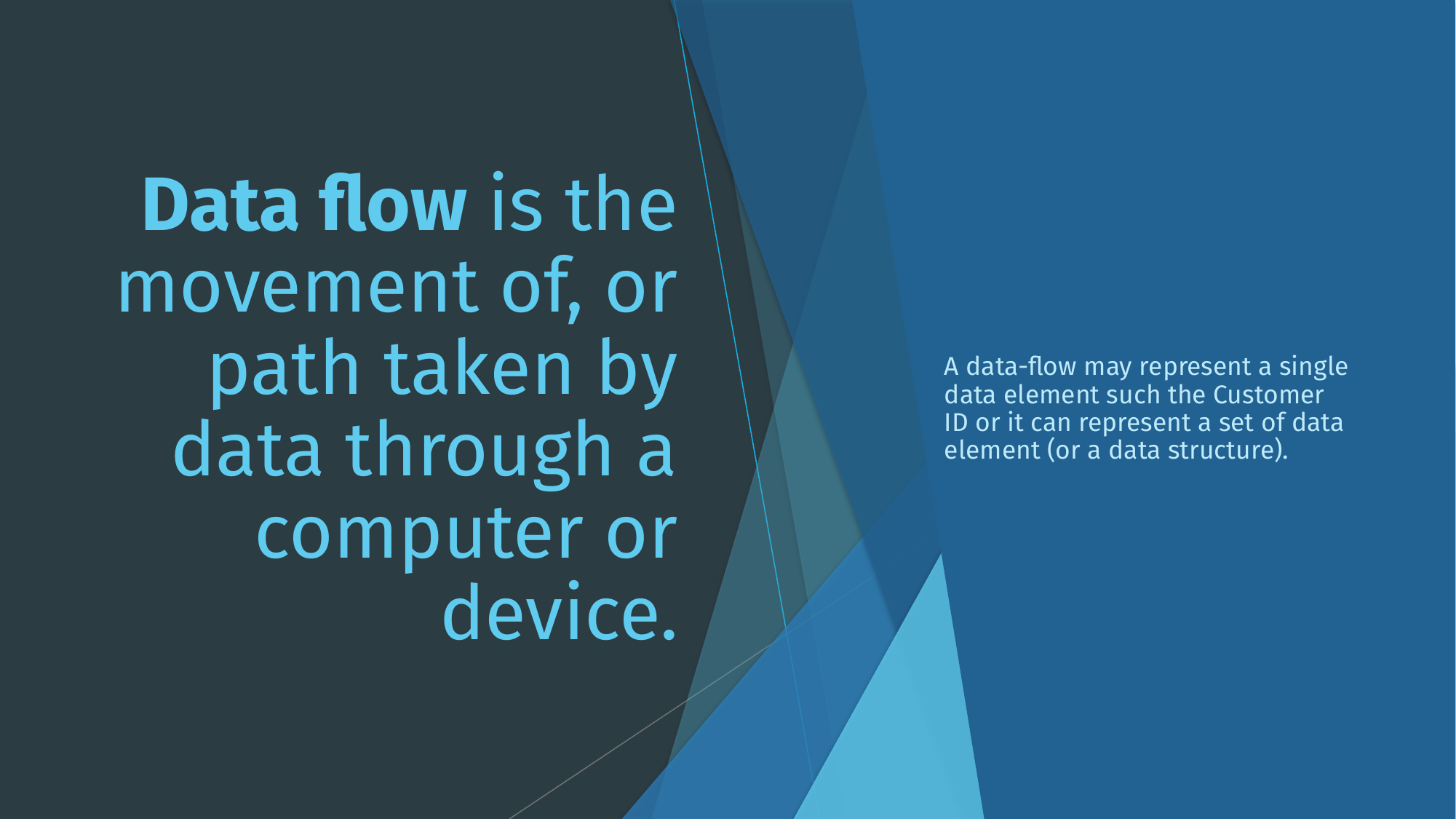

# Data flow is the movement of, or path taken by data through a computer or device.
A data-flow may represent a single data element such the Customer ID or it can represent a set of data element (or a data structure).